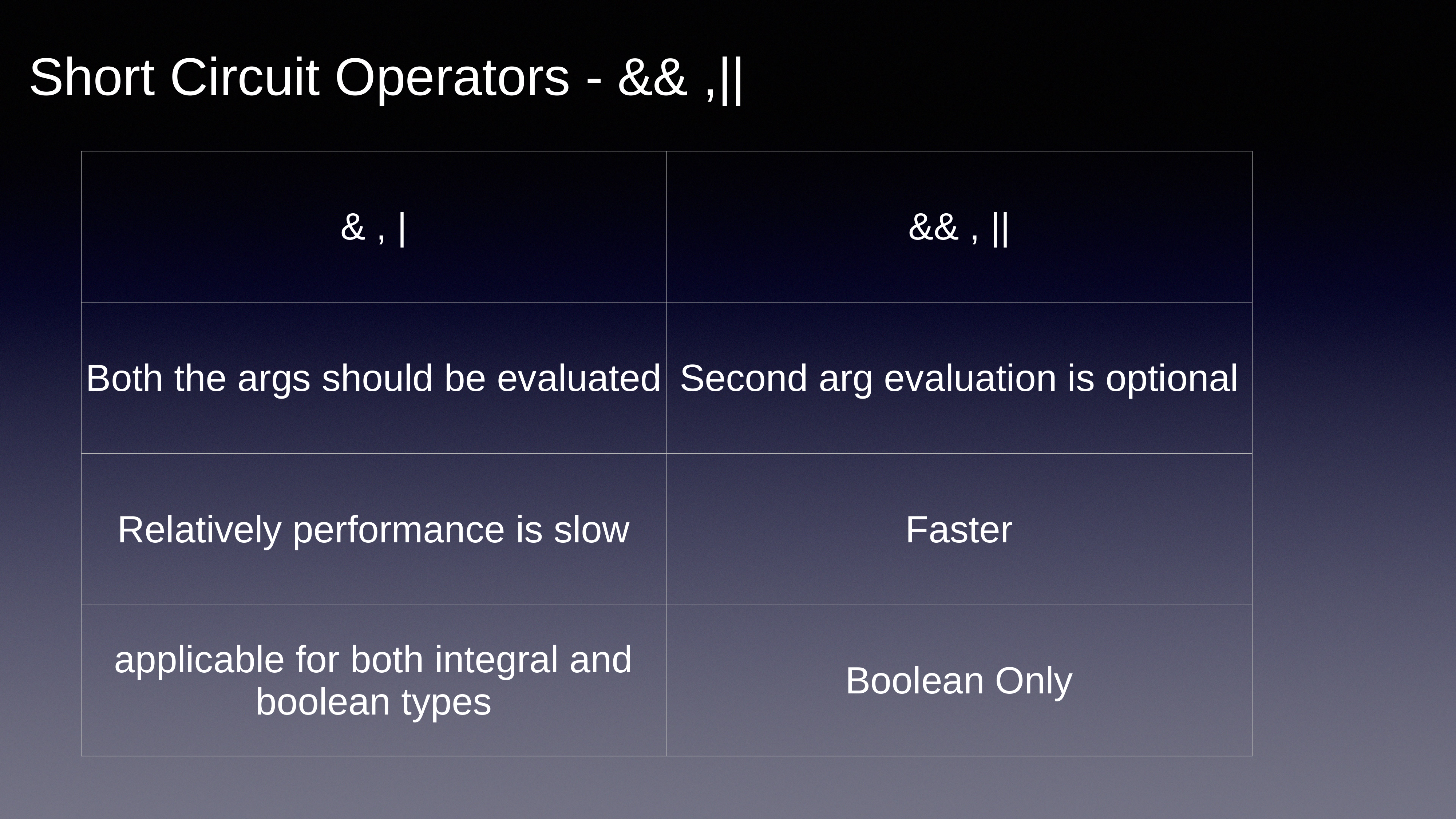

Short Circuit Operators - && ,||
| & , | | && , || |
| --- | --- |
| Both the args should be evaluated | Second arg evaluation is optional |
| Relatively performance is slow | Faster |
| applicable for both integral and boolean types | Boolean Only |